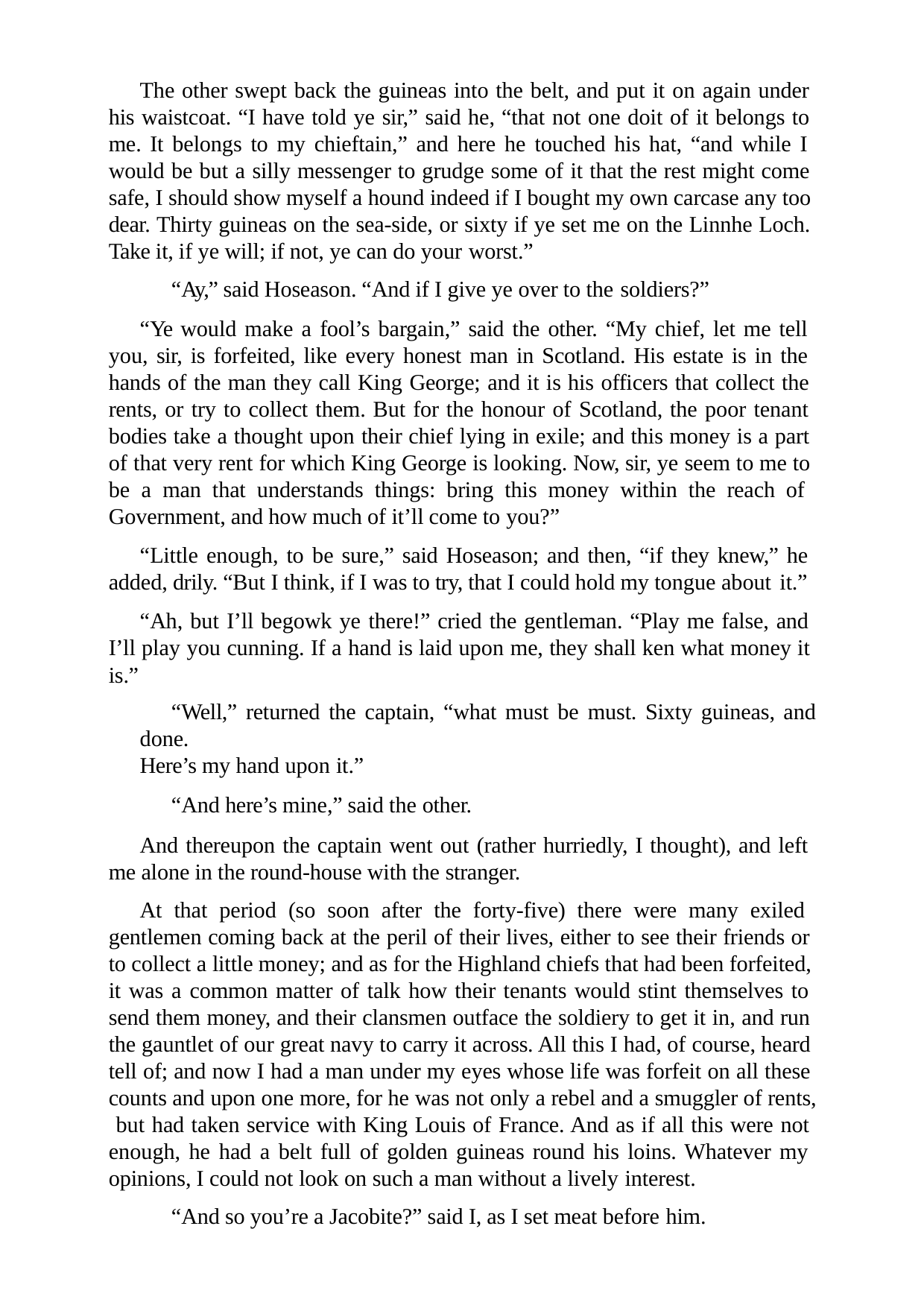

The other swept back the guineas into the belt, and put it on again under  his waistcoat. “I have told ye sir,” said he, “that not one doit of it belongs to  me. It belongs to my chieftain,” and here he touched his hat, “and while I  would be but a silly messenger to grudge some of it that the rest might come  safe, I should show myself a hound indeed if I bought my own carcase any too  dear. Thirty guineas on the sea-side, or sixty if ye set me on the Linnhe Loch.  Take it, if ye will; if not, ye can do your worst.”
“Ay,” said Hoseason. “And if I give ye over to the soldiers?”
“Ye would make a fool’s bargain,” said the other. “My chief, let me tell  you, sir, is forfeited, like every honest man in Scotland. His estate is in the  hands of the man they call King George; and it is his officers that collect the  rents, or try to collect them. But for the honour of Scotland, the poor tenant  bodies take a thought upon their chief lying in exile; and this money is a part  of that very rent for which King George is looking. Now, sir, ye seem to me to  be a man that understands things: bring this money within the reach of  Government, and how much of it’ll come to you?”
“Little enough, to be sure,” said Hoseason; and then, “if they knew,” he  added, drily. “But I think, if I was to try, that I could hold my tongue about it.”
“Ah, but I’ll begowk ye there!” cried the gentleman. “Play me false, and  I’ll play you cunning. If a hand is laid upon me, they shall ken what money it  is.”
“Well,” returned the captain, “what must be must. Sixty guineas, and done.
Here’s my hand upon it.”
“And here’s mine,” said the other.
And thereupon the captain went out (rather hurriedly, I thought), and left  me alone in the round-house with the stranger.
At that period (so soon after the forty-five) there were many exiled  gentlemen coming back at the peril of their lives, either to see their friends or  to collect a little money; and as for the Highland chiefs that had been forfeited,  it was a common matter of talk how their tenants would stint themselves to  send them money, and their clansmen outface the soldiery to get it in, and run  the gauntlet of our great navy to carry it across. All this I had, of course, heard  tell of; and now I had a man under my eyes whose life was forfeit on all these  counts and upon one more, for he was not only a rebel and a smuggler of rents,  but had taken service with King Louis of France. And as if all this were not  enough, he had a belt full of golden guineas round his loins. Whatever my  opinions, I could not look on such a man without a lively interest.
“And so you’re a Jacobite?” said I, as I set meat before him.